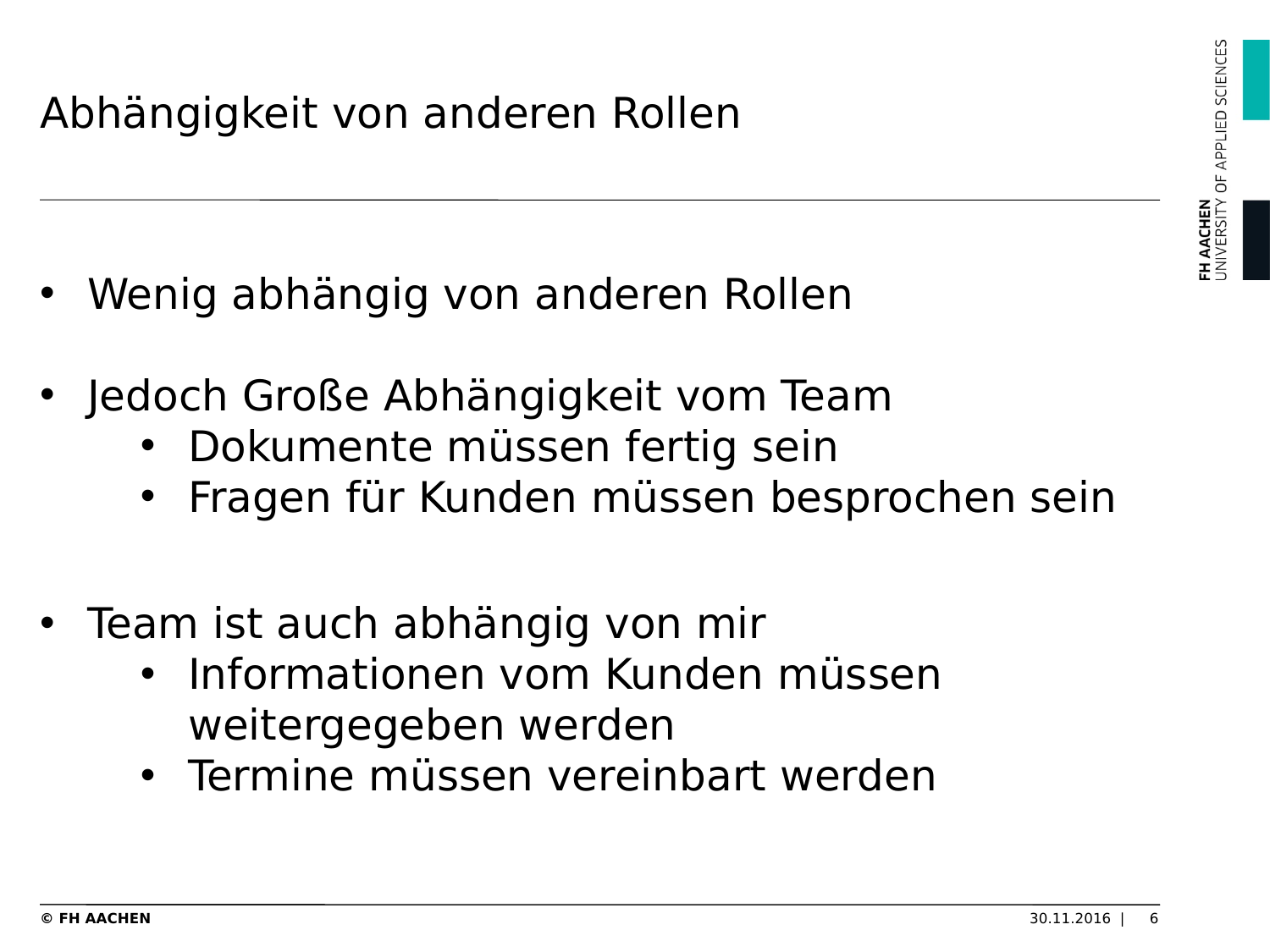

# Abhängigkeit von anderen Rollen

Wenig abhängig von anderen Rollen

Jedoch Große Abhängigkeit vom Team
Dokumente müssen fertig sein
Fragen für Kunden müssen besprochen sein

Team ist auch abhängig von mir
Informationen vom Kunden müssen weitergegeben werden
Termine müssen vereinbart werden

© FH AACHEN
30.11.2016  |
6